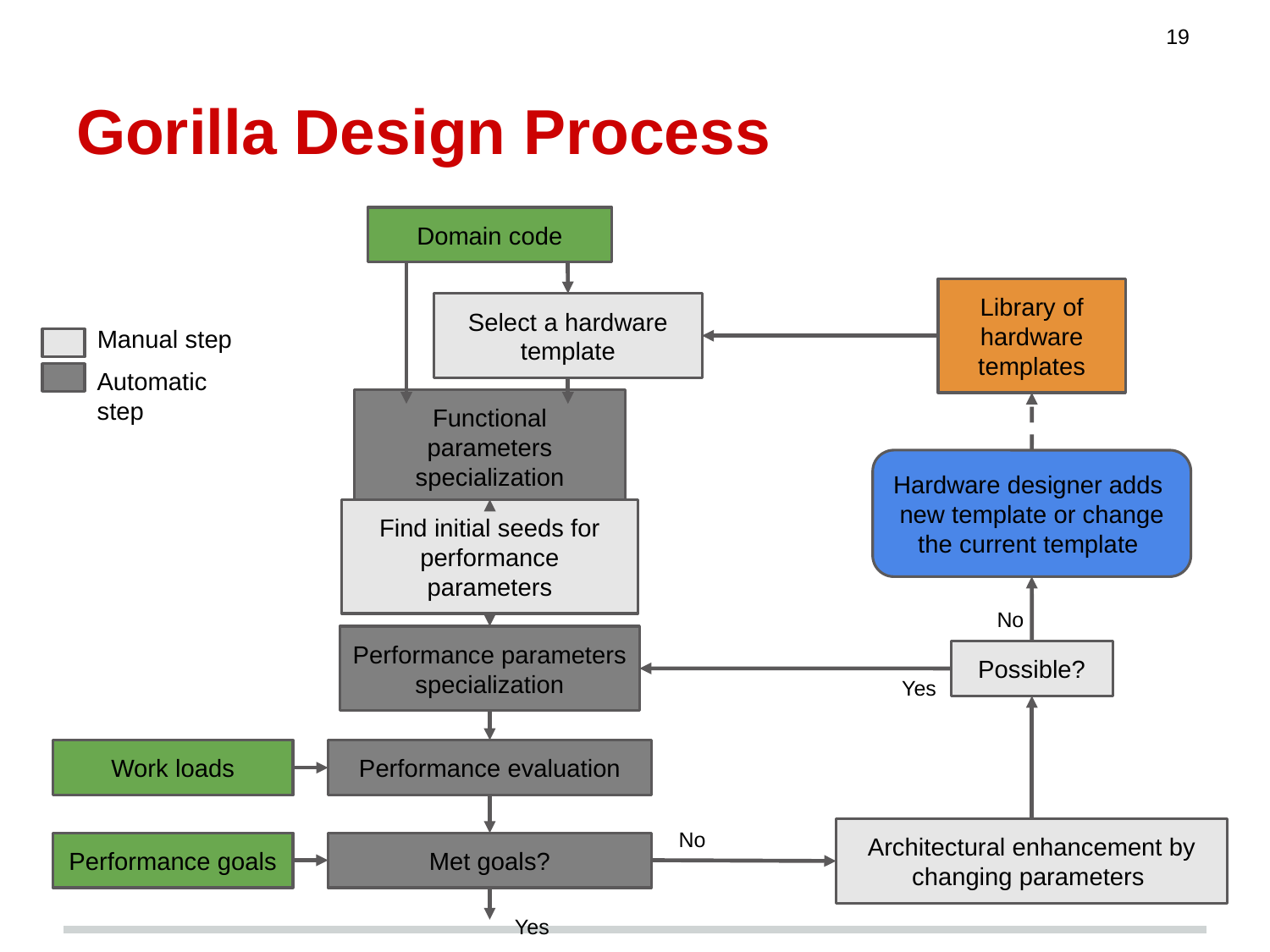

19
# Gorilla Design Process
Domain code
Library of hardware templates
Select a hardware template
Manual step

Automatic step

Functional parameters specialization
Hardware designer adds  new template or change the current template
Find initial seeds for performance parameters
No
Performance parameters specialization
Possible?
Yes
Work loads
Performance evaluation
No
Architectural enhancement by changing parameters
Performance goals
Met goals?
Yes